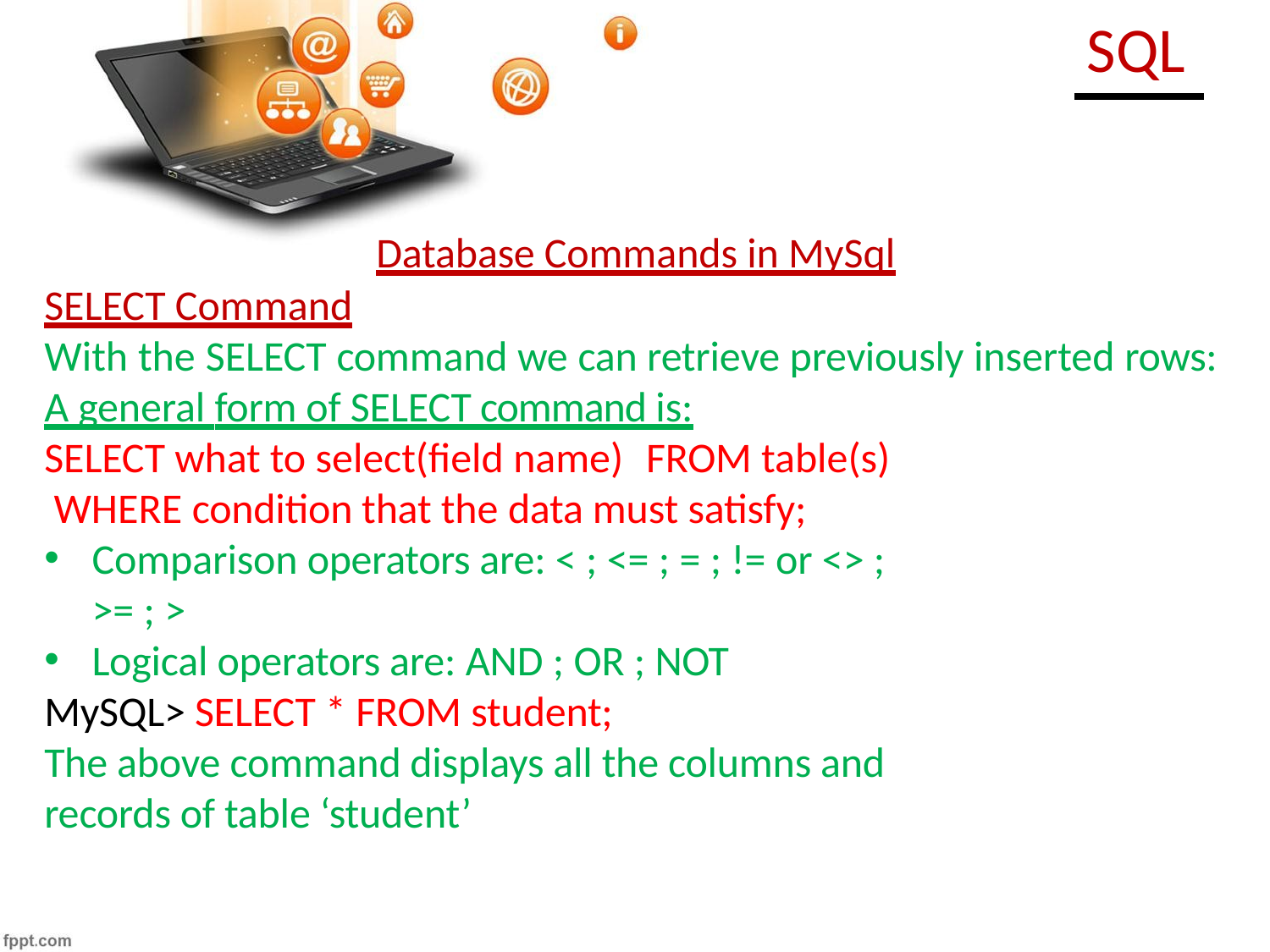

# SQL

Database Commands in MySql
SELECT Command
With the SELECT command we can retrieve previously inserted rows:  A general form of SELECT command is:
SELECT what to select(field name)	FROM table(s)  WHERE condition that the data must satisfy;
Comparison operators are: < ; <= ; = ; != or <> ; >= ; >
Logical operators are: AND ; OR ; NOT
MySQL> SELECT * FROM student;
The above command displays all the columns and records of table ‘student’